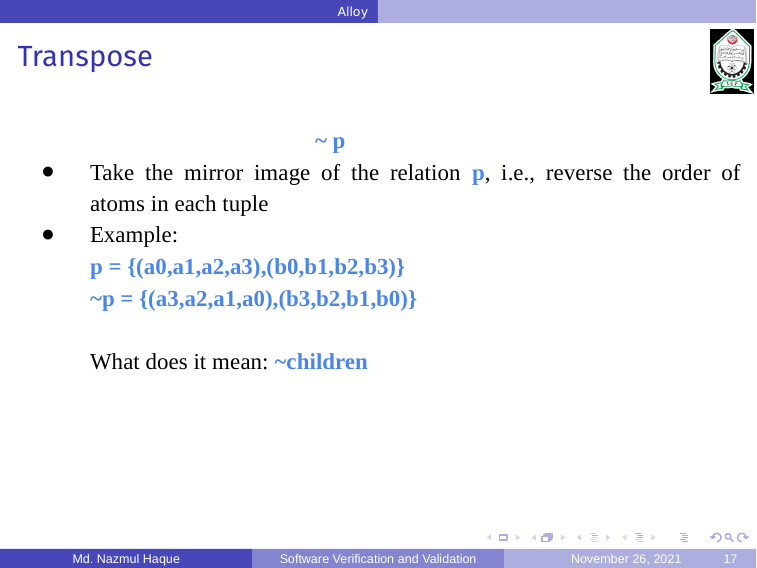

Alloy

Transpose
~ p
Take the mirror image of the relation p, i.e., reverse the order of atoms in each tuple
Example:
p = {(a0,a1,a2,a3),(b0,b1,b2,b3)}
~p = {(a3,a2,a1,a0),(b3,b2,b1,b0)}

What does it mean: ~children